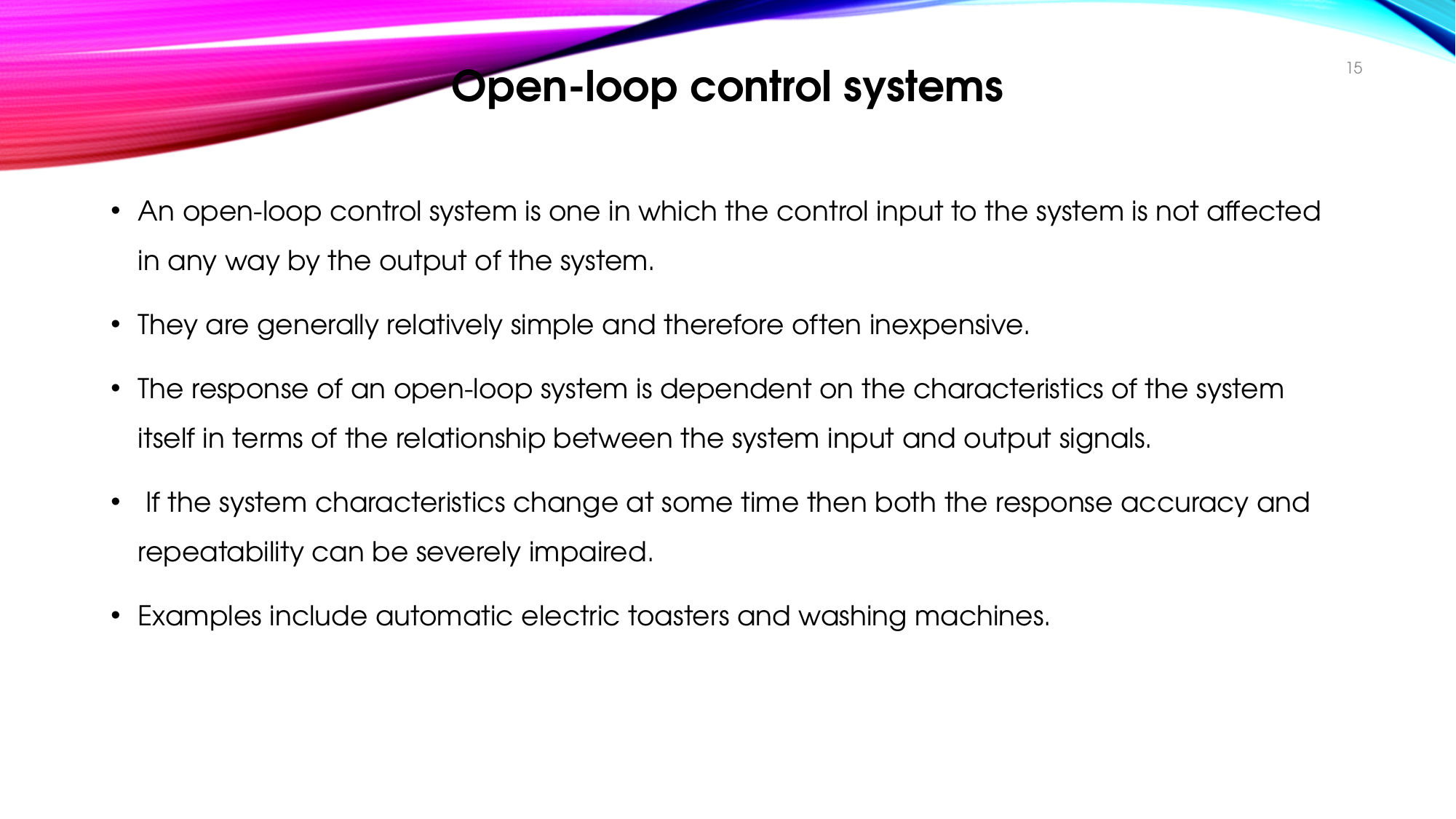

15
Open-loop control systems

An open-loop control system is one in which the control input to the system is not affected in any way by the output of the system.
They are generally relatively simple and therefore often inexpensive.
The response of an open-loop system is dependent on the characteristics of the system itself in terms of the relationship between the system input and output signals.
 If the system characteristics change at some time then both the response accuracy and repeatability can be severely impaired.
Examples include automatic electric toasters and washing machines.